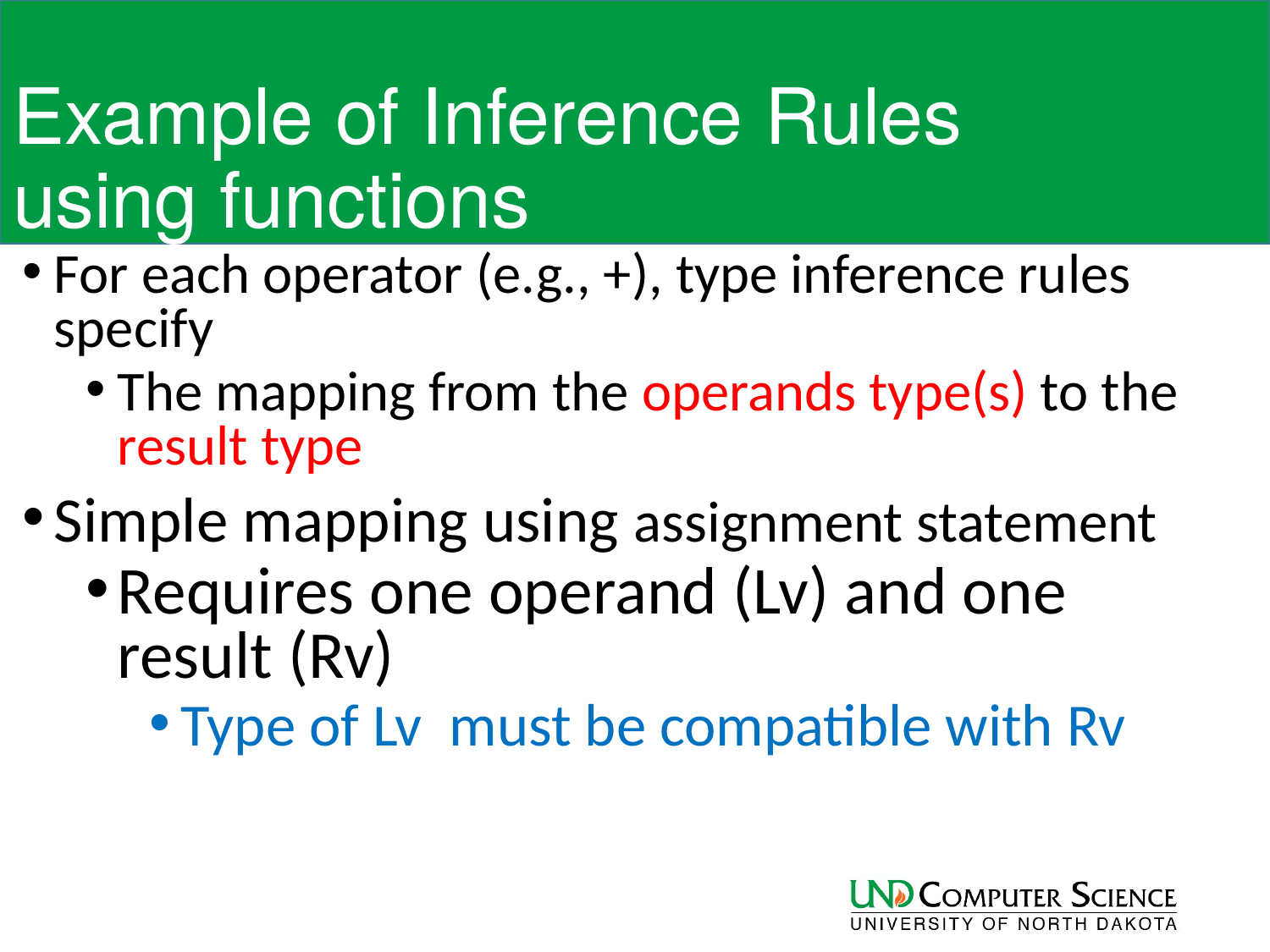

# Example of Inference Rules using functions
For each operator (e.g., +), type inference rules specify
The mapping from the operands type(s) to the result type
Simple mapping using assignment statement
Requires one operand (Lv) and one result (Rv)
Type of Lv  must be compatible with Rv
38